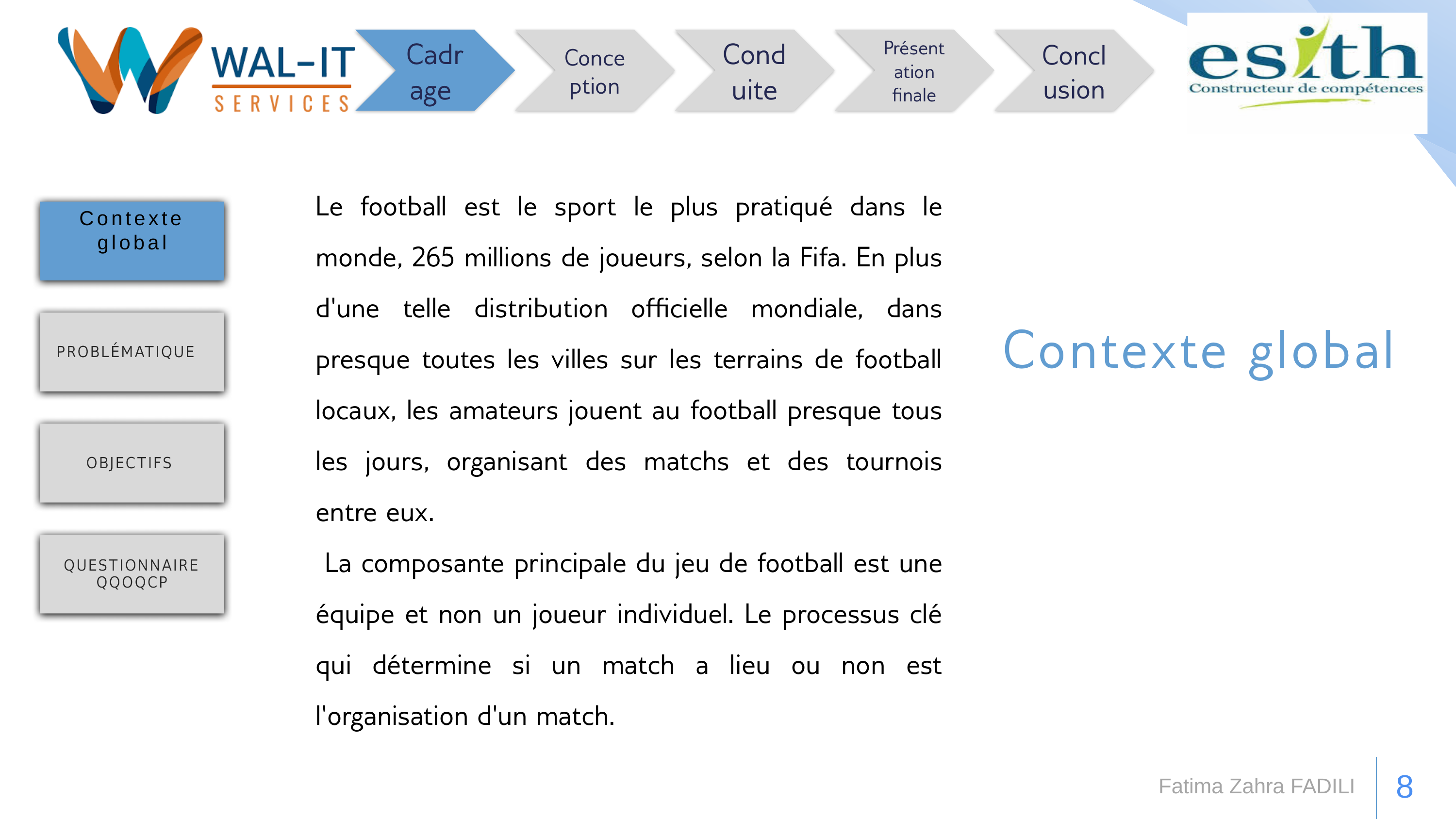

Cadrage
Présentation finale
Conclusion
Conception
Conduite
Le football est le sport le plus pratiqué dans le monde, 265 millions de joueurs, selon la Fifa. En plus d'une telle distribution officielle mondiale, dans presque toutes les villes sur les terrains de football locaux, les amateurs jouent au football presque tous les jours, organisant des matchs et des tournois entre eux.
 La composante principale du jeu de football est une équipe et non un joueur individuel. Le processus clé qui détermine si un match a lieu ou non est l'organisation d'un match.
Contexte global
Contexte global
Problématique
Objectifs
Questionnaire QQOQCP
Fatima Zahra FADILI
8